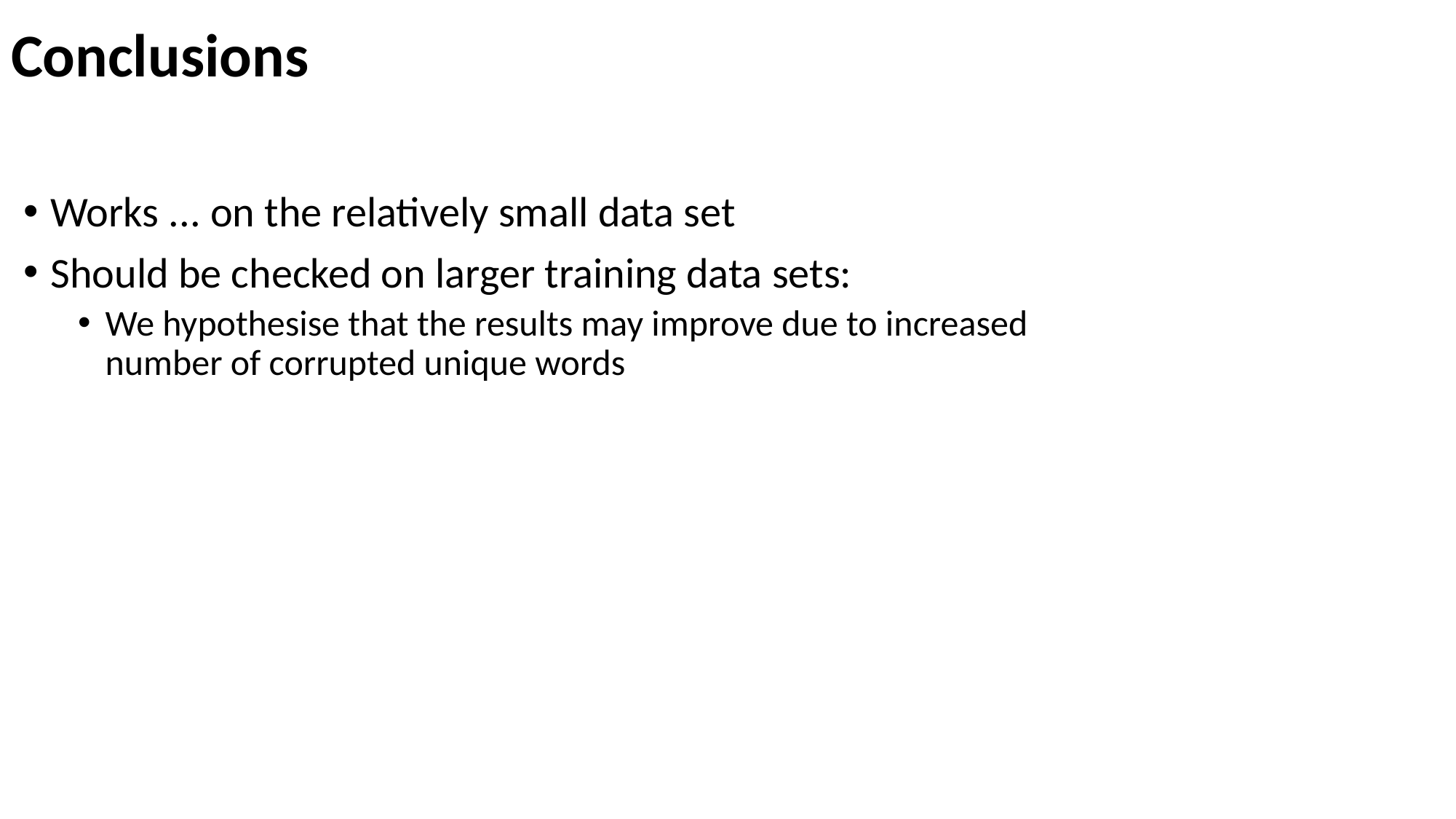

# Conclusions
Works ... on the relatively small data set
Should be checked on larger training data sets:
We hypothesise that the results may improve due to increased number of corrupted unique words